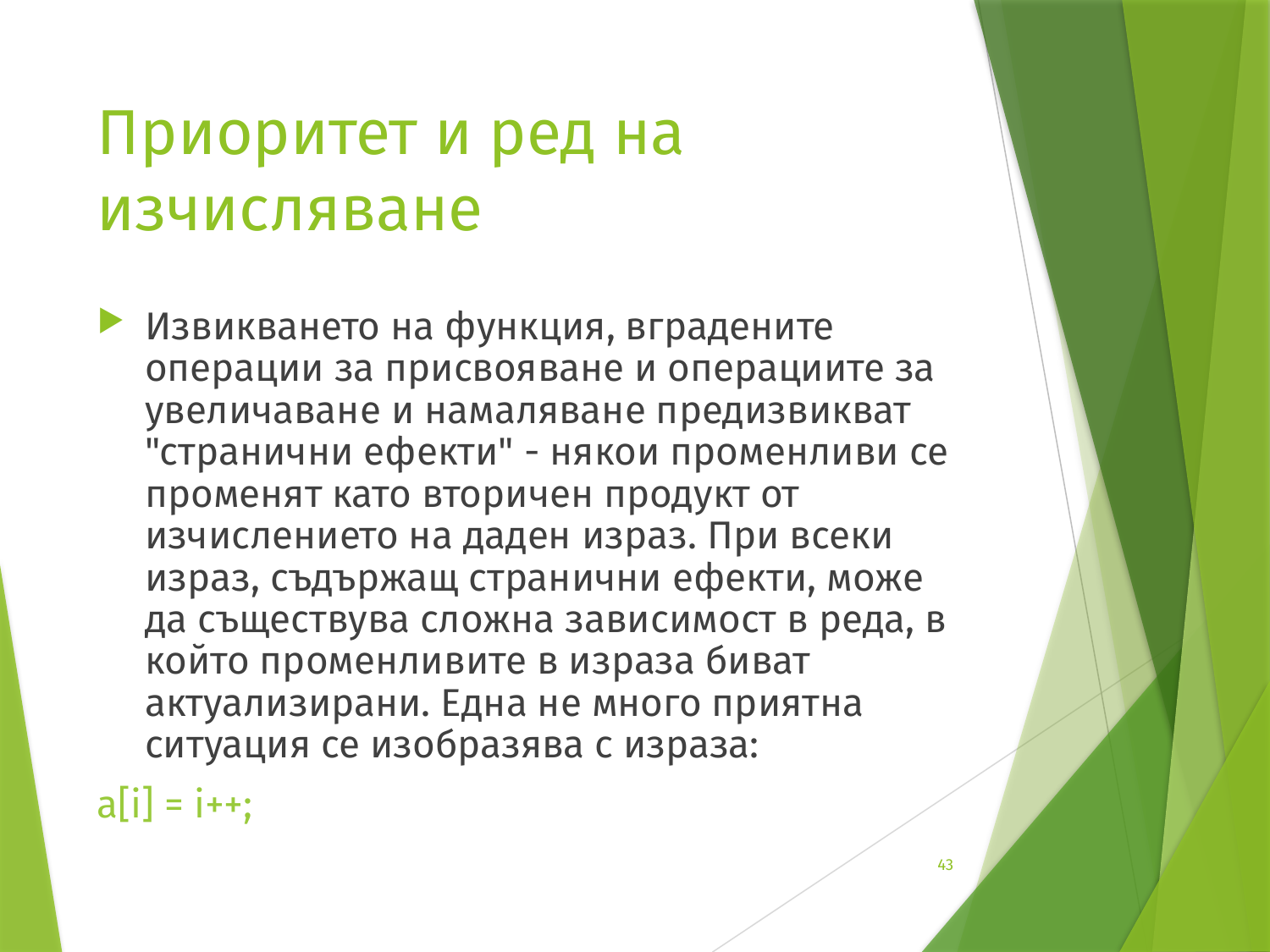

# Приоритет и ред на изчисляване
Извикването на функция, вградените операции за присвояване и операциите за увеличаване и намаляване предизвикват "странични ефекти" - някои променливи се променят като вторичен продукт от изчислението на даден израз. При всеки израз, съдържащ странични ефекти, може да съществува сложна зависимост в реда, в който променливите в израза биват актуализирани. Една не много приятна ситуация се изобразява с израза:
a[i] = i++;

43